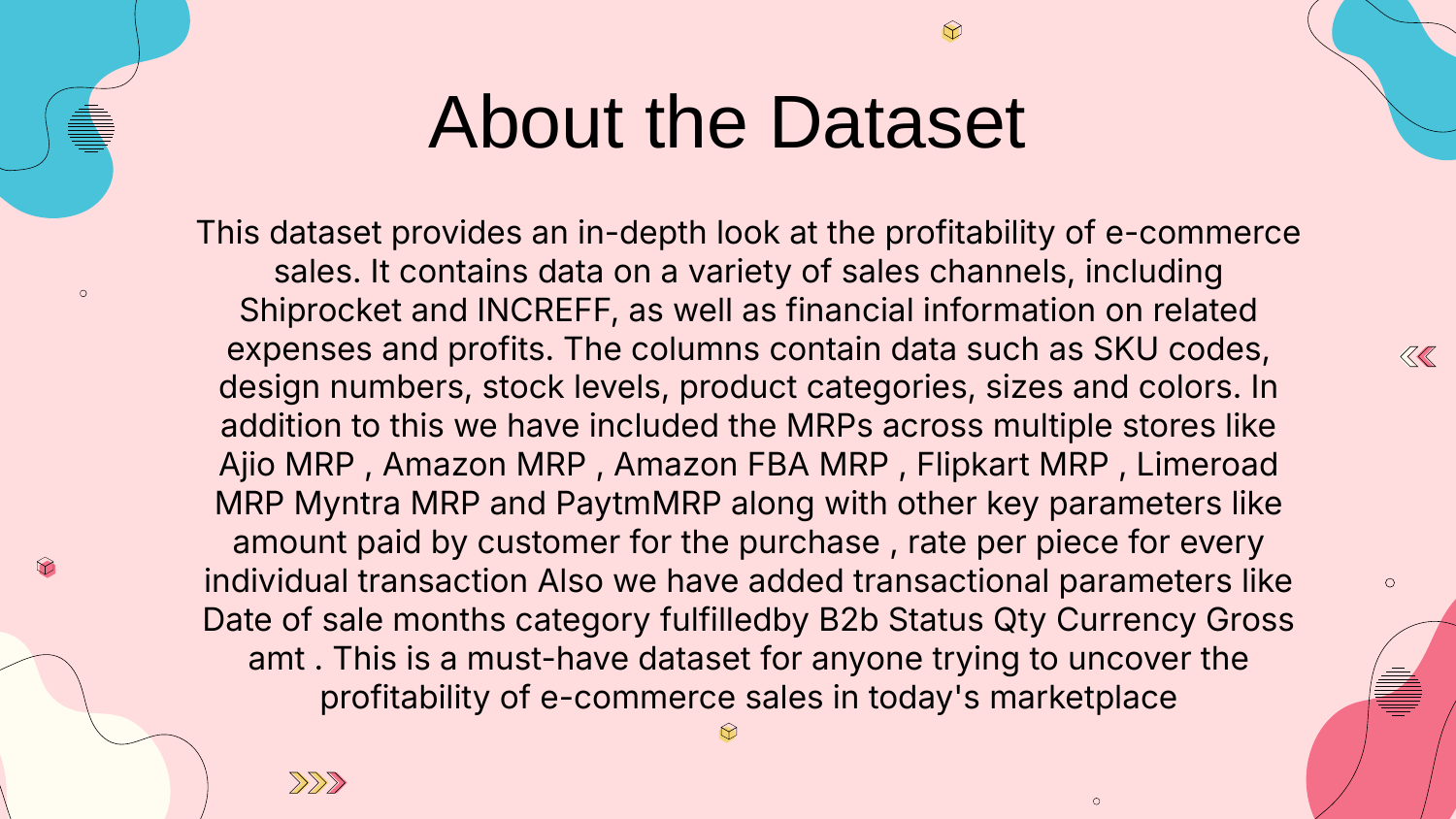

# About the Dataset
This dataset provides an in-depth look at the profitability of e-commerce sales. It contains data on a variety of sales channels, including Shiprocket and INCREFF, as well as financial information on related expenses and profits. The columns contain data such as SKU codes, design numbers, stock levels, product categories, sizes and colors. In addition to this we have included the MRPs across multiple stores like Ajio MRP , Amazon MRP , Amazon FBA MRP , Flipkart MRP , Limeroad MRP Myntra MRP and PaytmMRP along with other key parameters like amount paid by customer for the purchase , rate per piece for every individual transaction Also we have added transactional parameters like Date of sale months category fulfilledby B2b Status Qty Currency Gross amt . This is a must-have dataset for anyone trying to uncover the profitability of e-commerce sales in today's marketplace